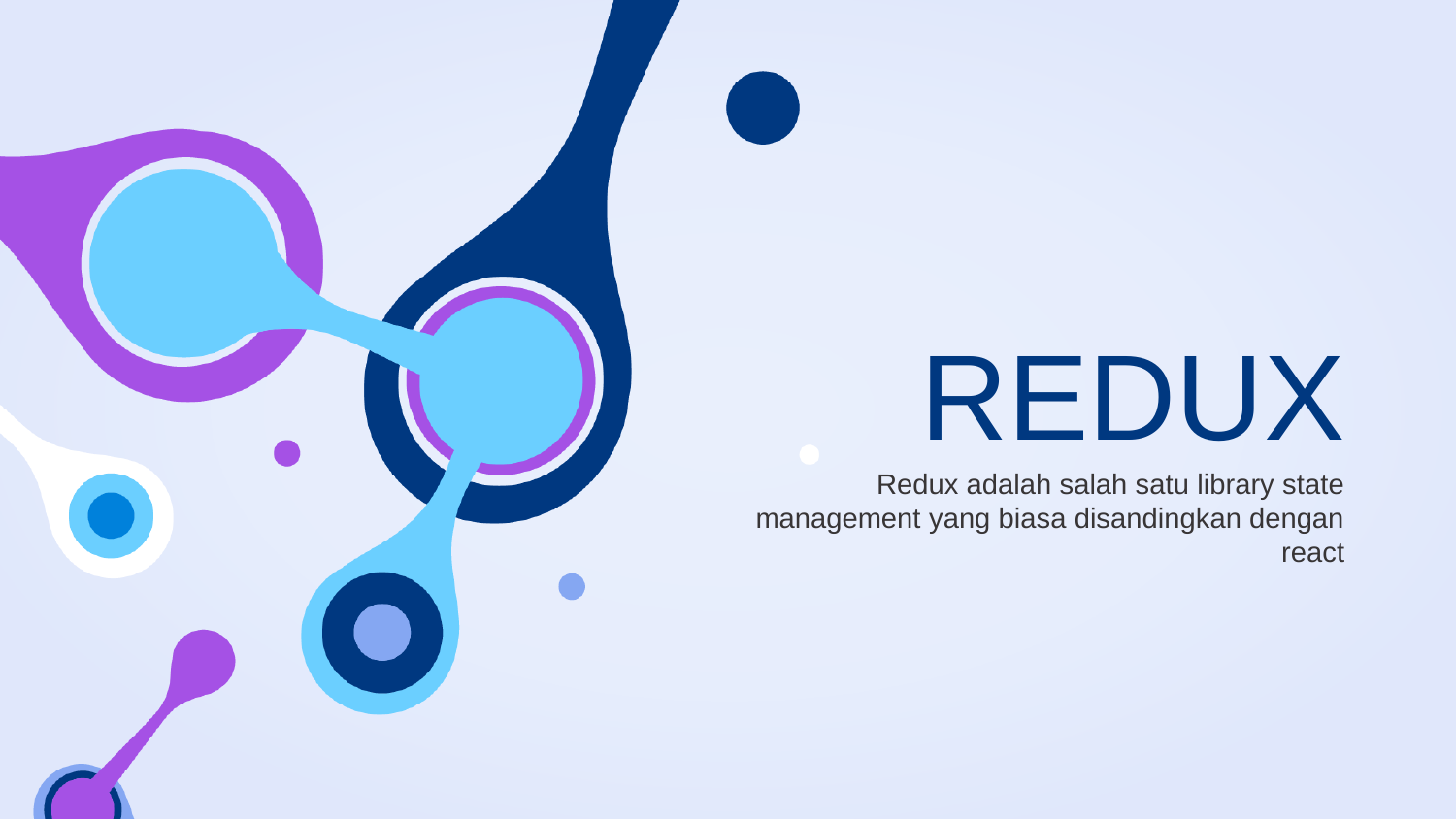

# REDUX
Redux adalah salah satu library state management yang biasa disandingkan dengan react